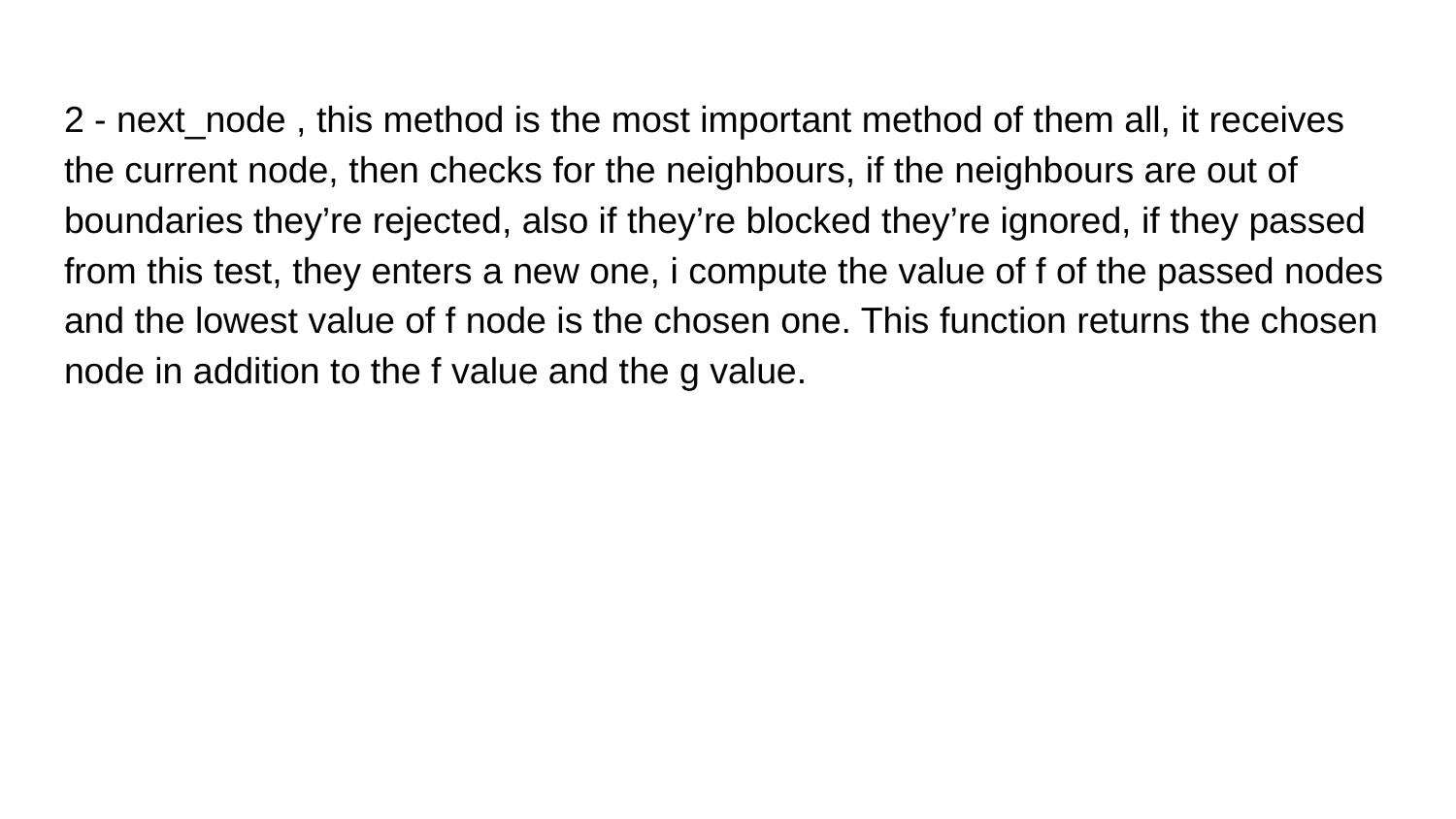

2 - next_node , this method is the most important method of them all, it receives the current node, then checks for the neighbours, if the neighbours are out of boundaries they’re rejected, also if they’re blocked they’re ignored, if they passed from this test, they enters a new one, i compute the value of f of the passed nodes and the lowest value of f node is the chosen one. This function returns the chosen node in addition to the f value and the g value.